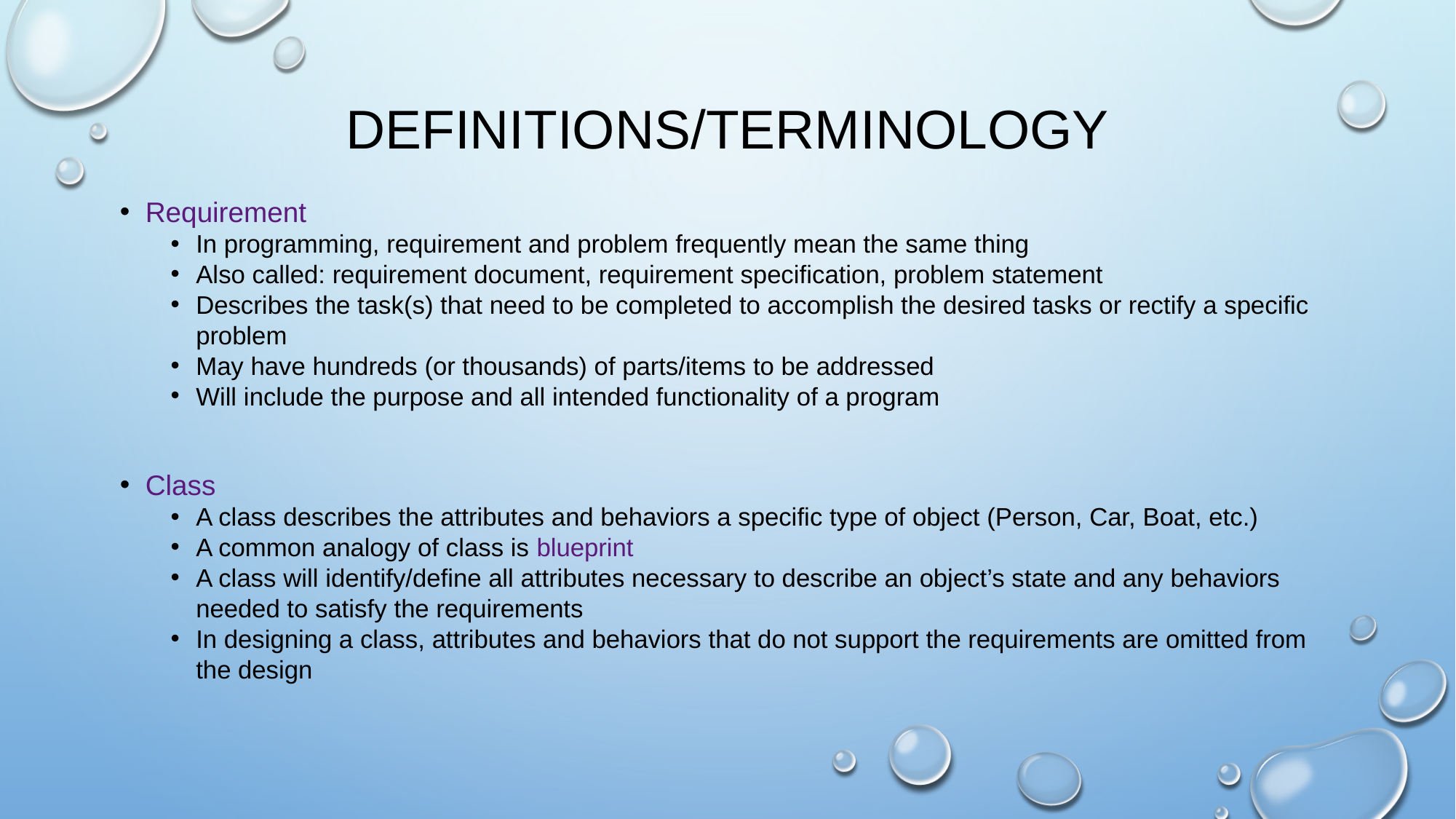

# Definitions/terminology
Requirement
In programming, requirement and problem frequently mean the same thing
Also called: requirement document, requirement specification, problem statement
Describes the task(s) that need to be completed to accomplish the desired tasks or rectify a specific problem
May have hundreds (or thousands) of parts/items to be addressed
Will include the purpose and all intended functionality of a program

Class
A class describes the attributes and behaviors a specific type of object (Person, Car, Boat, etc.)
A common analogy of class is blueprint
A class will identify/define all attributes necessary to describe an object’s state and any behaviors needed to satisfy the requirements
In designing a class, attributes and behaviors that do not support the requirements are omitted from the design